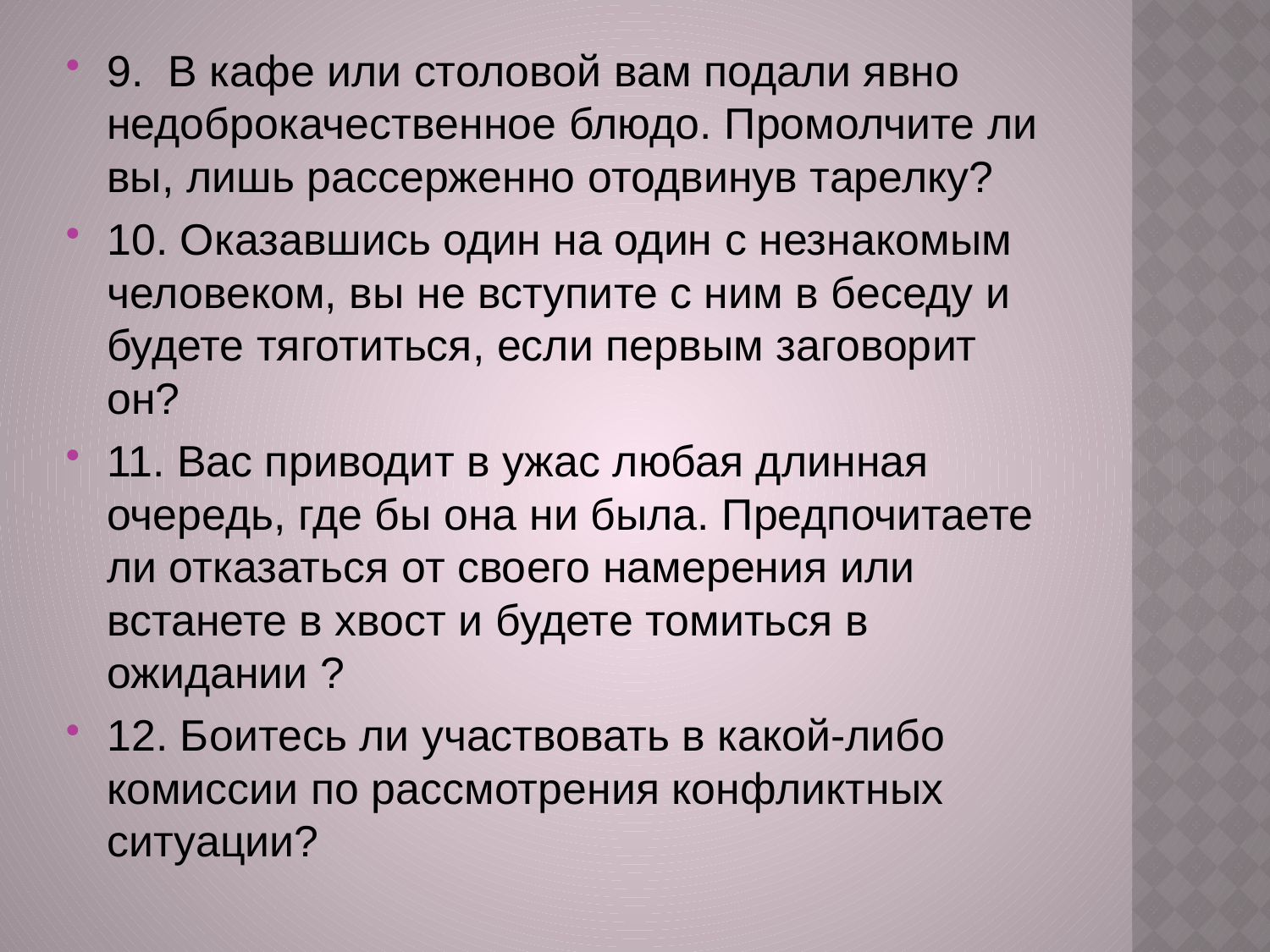

9.  В кафе или столовой вам подали явно недоброкачественное блюдо. Промолчите ли вы, лишь рассерженно отодвинув тарелку?
10. Оказавшись один на один с незнакомым человеком, вы не вступите с ним в беседу и будете тяготиться, если первым заговорит он?
11. Вас приводит в ужас любая длинная очередь, где бы она ни была. Предпочитаете  ли отказаться от своего намерения или встанете в хвост и будете томиться в ожидании ?
12. Боитесь ли участвовать в какой-либо комиссии по рассмотрения конфликтных ситуации?